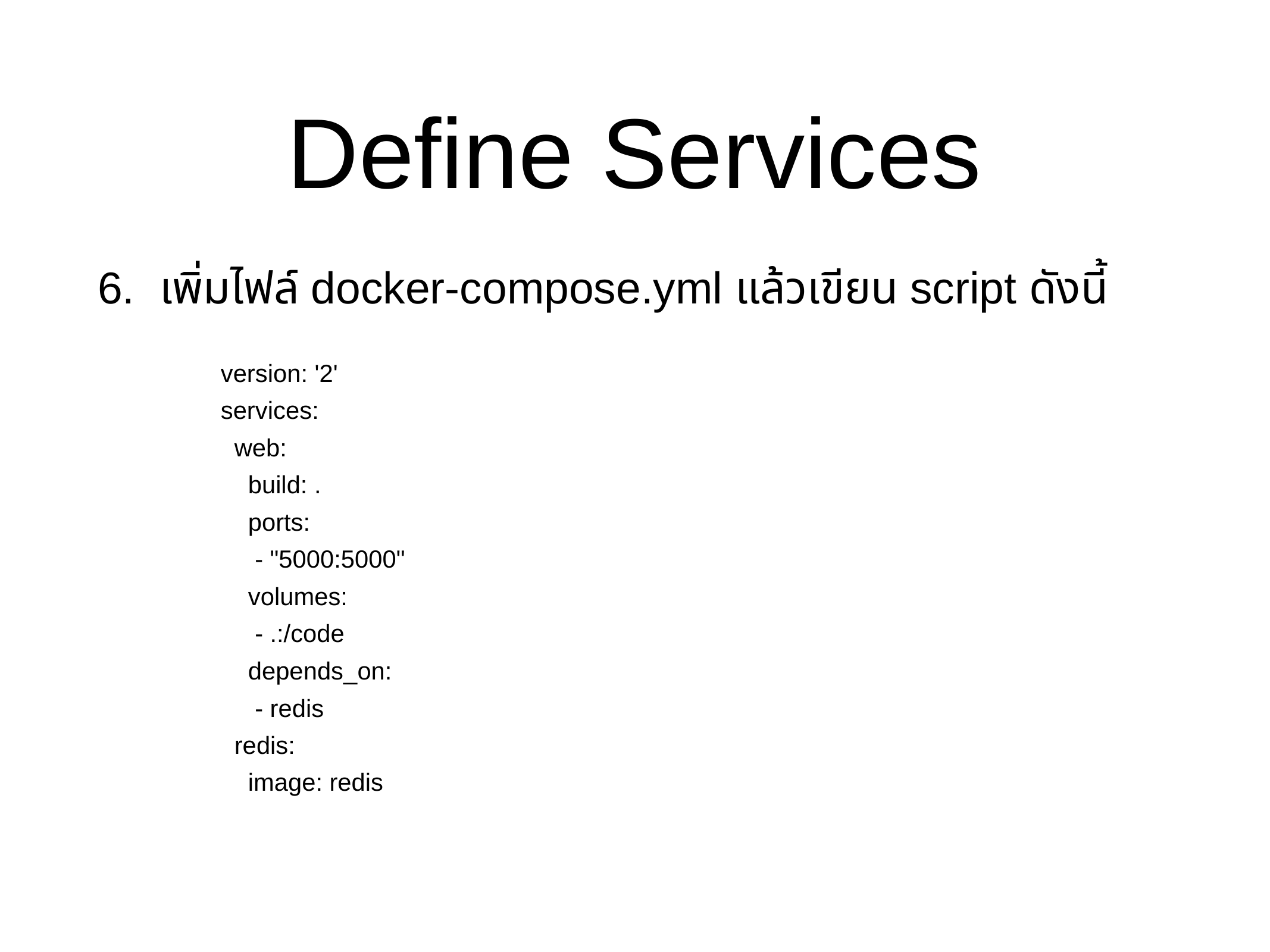

# Define Services
เพิ่มไฟล์ docker-compose.yml แล้วเขียน script ดังนี้
version: '2'
services:
  web:
    build: .
    ports:
     - "5000:5000"
    volumes:
     - .:/code
    depends_on:
     - redis
  redis:
    image: redis
5